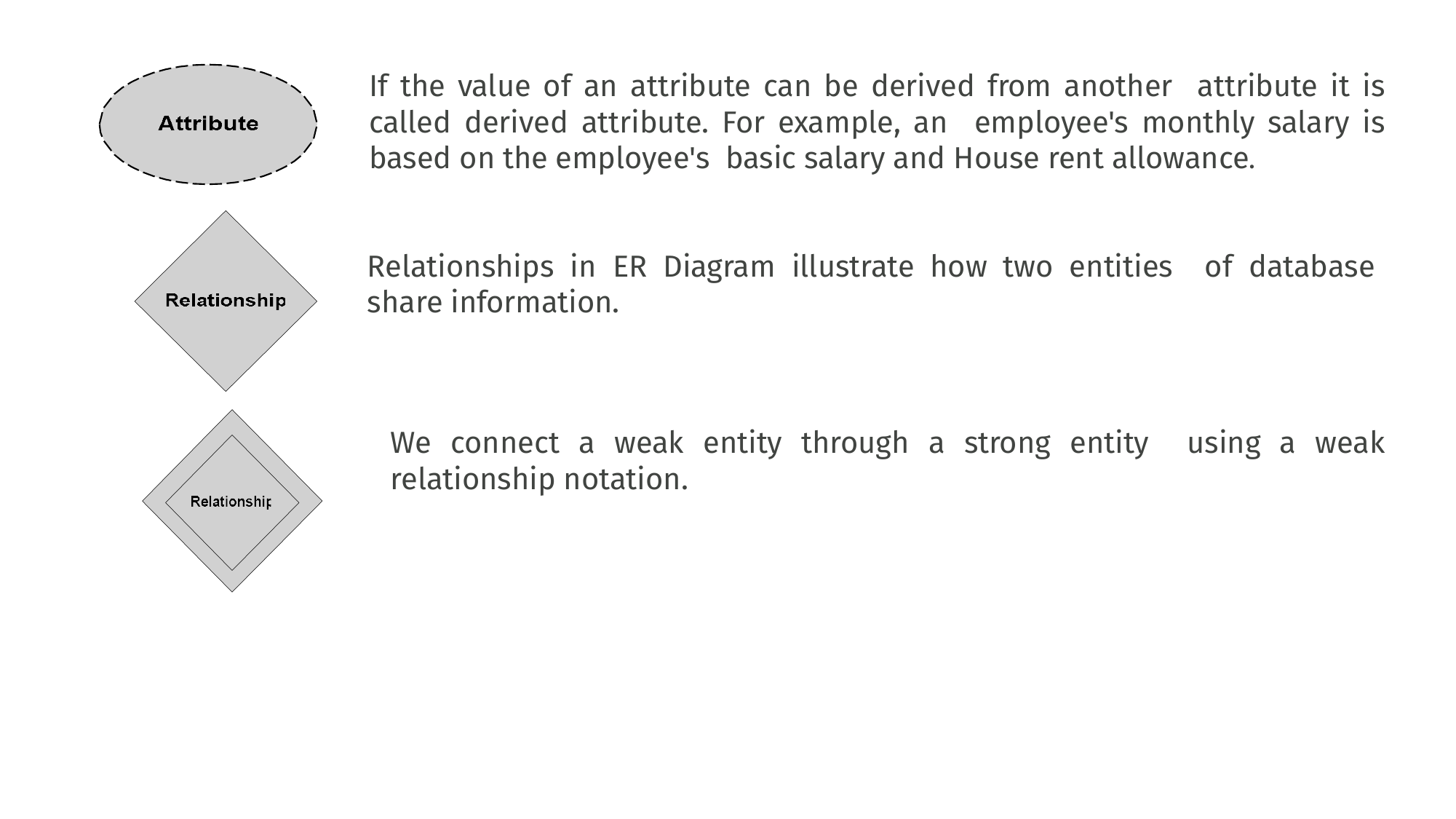

If the value of an attribute can be derived from another  attribute it is called derived attribute. For example, an  employee's monthly salary is based on the employee's  basic salary and House rent allowance.

Relationships in ER Diagram illustrate how two entities  of database share information.

We connect a weak entity through a strong entity  using a weak relationship notation.